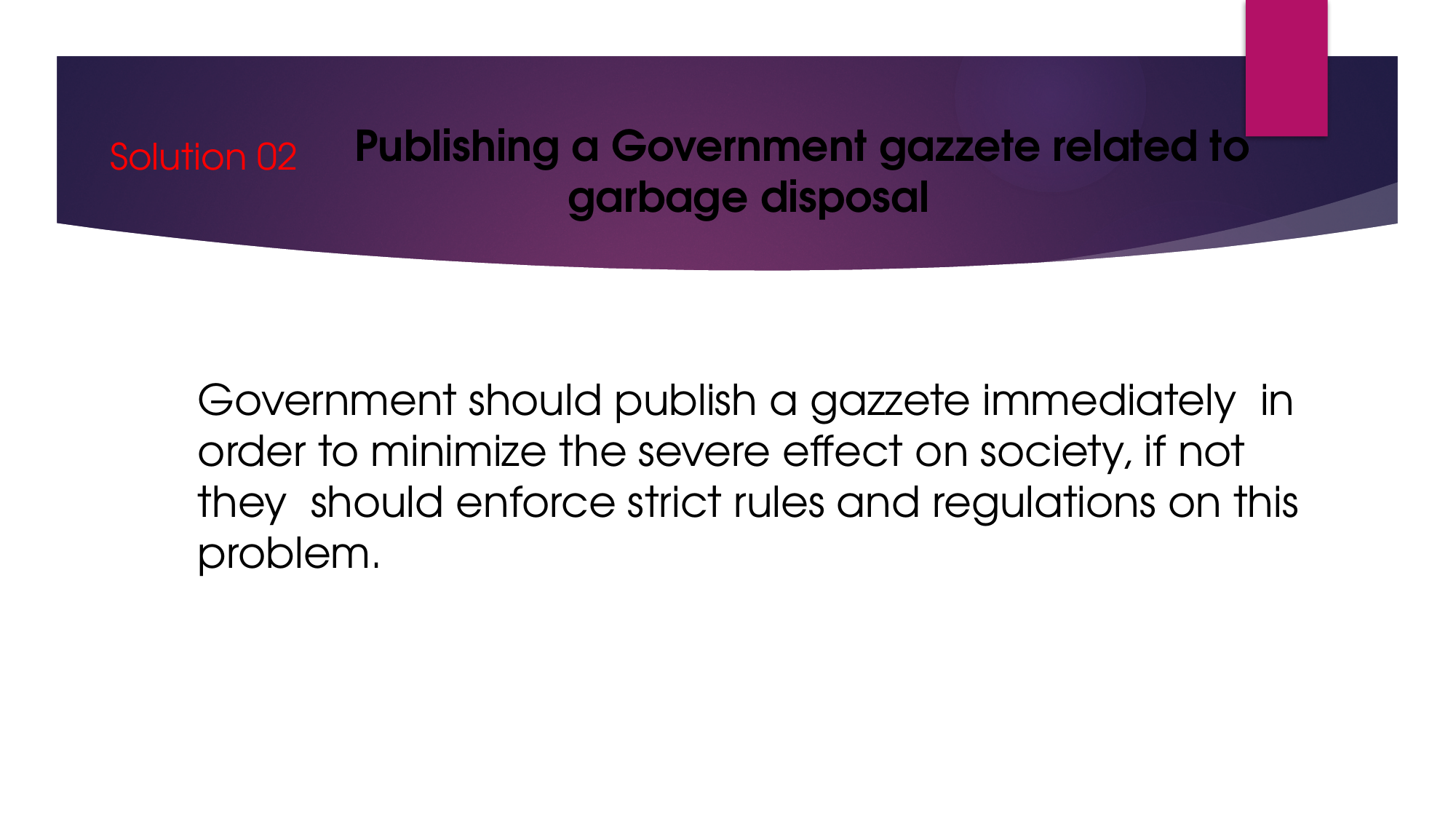

# Solution 02
Publishing a Government gazzete related to
                  garbage disposal
Government should publish a gazzete immediately  in order to minimize the severe effect on society, if not they  should enforce strict rules and regulations on this problem.